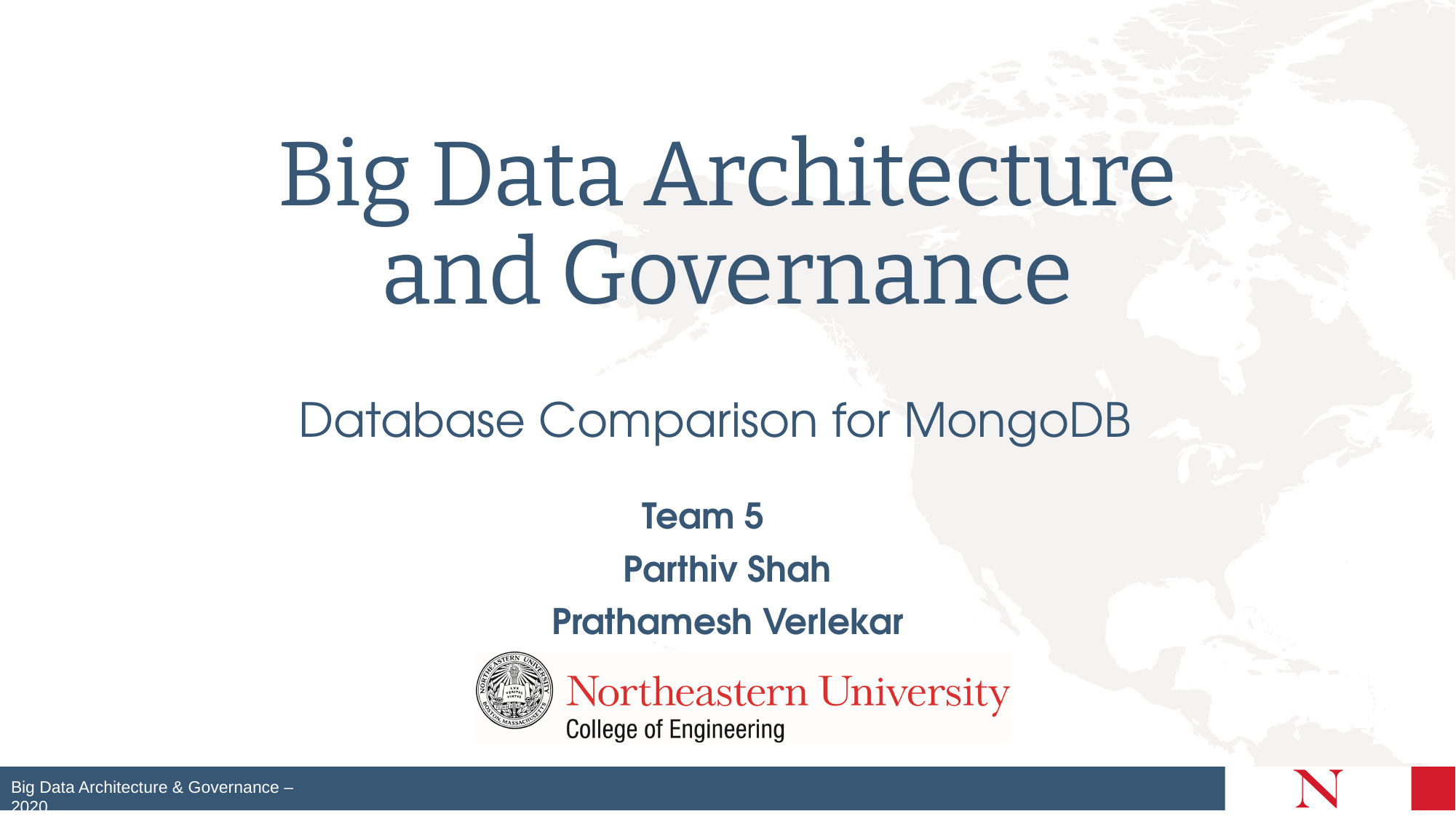

# Big Data Architecture and Governance
Database Comparison for MongoDB

                                   Team 5
Parthiv Shah
Prathamesh Verlekar